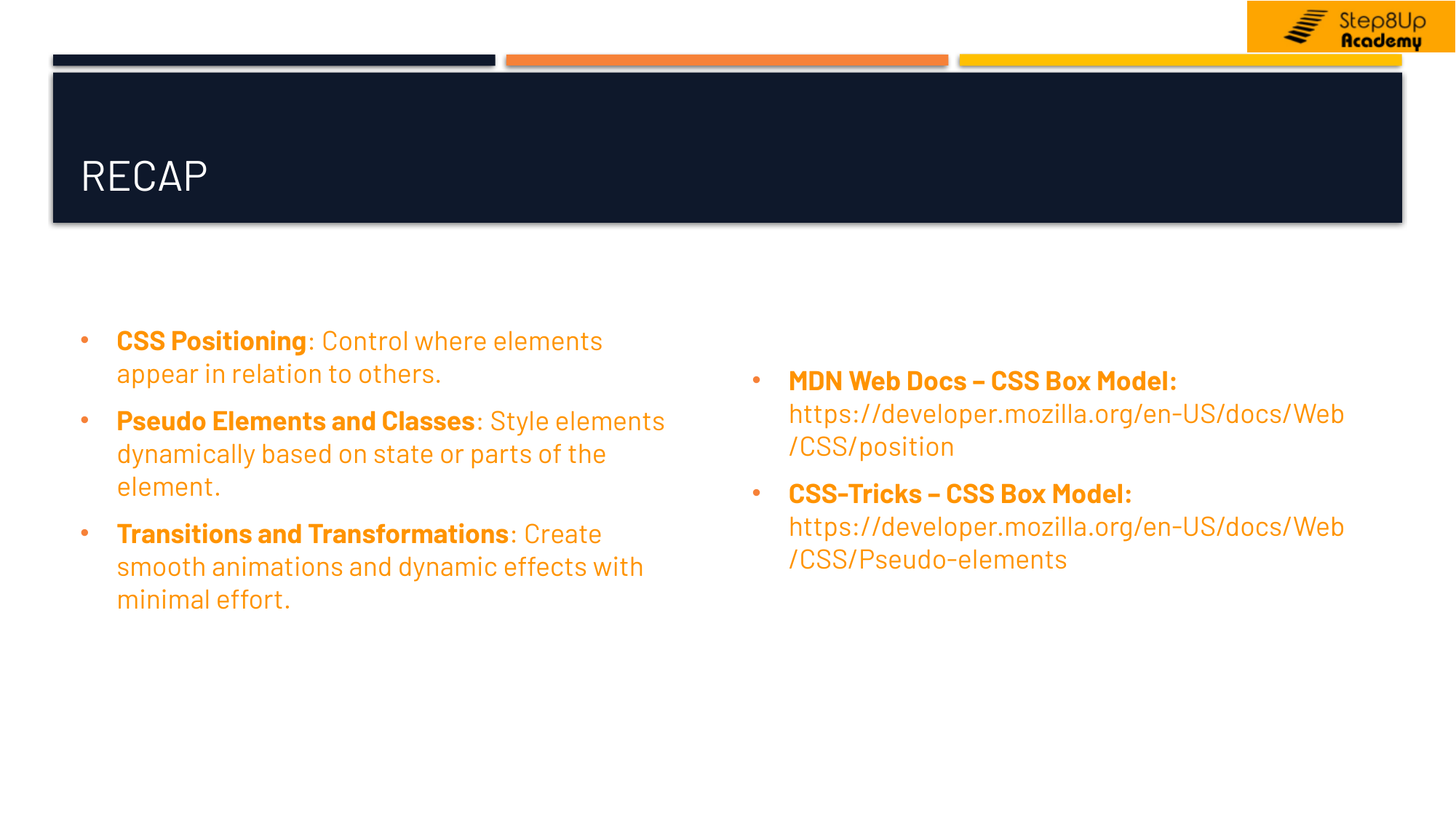

# Recap
CSS Positioning: Control where elements appear in relation to others.
Pseudo Elements and Classes: Style elements dynamically based on state or parts of the element.
Transitions and Transformations: Create smooth animations and dynamic effects with minimal effort.
MDN Web Docs – CSS Box Model: https://developer.mozilla.org/en-US/docs/Web/CSS/position
CSS-Tricks – CSS Box Model:
https://developer.mozilla.org/en-US/docs/Web/CSS/Pseudo-elements